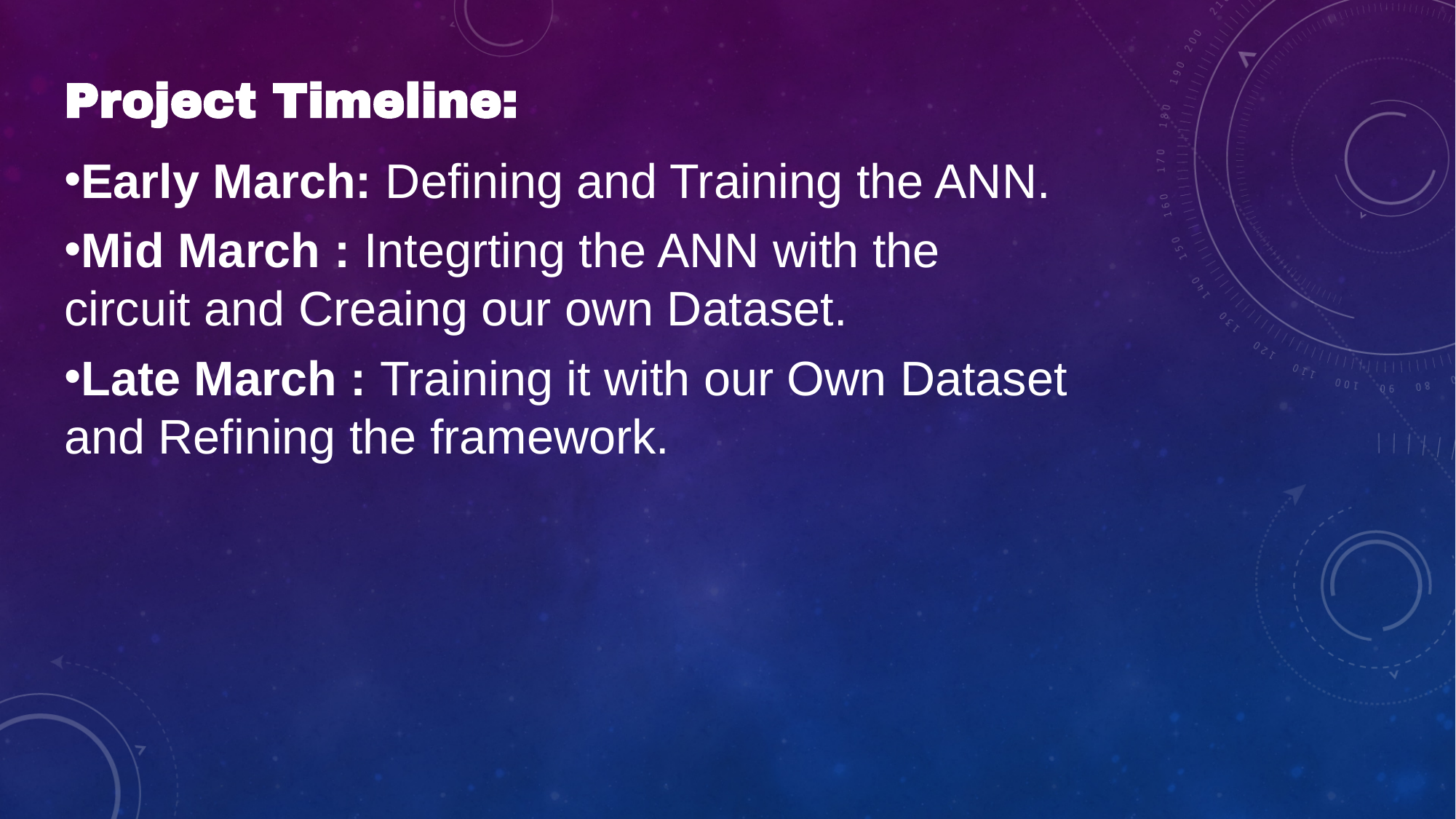

Project Timeline:
Early March: Defining and Training the ANN.
Mid March : Integrting the ANN with the circuit and Creaing our own Dataset.
Late March : Training it with our Own Dataset and Refining the framework.